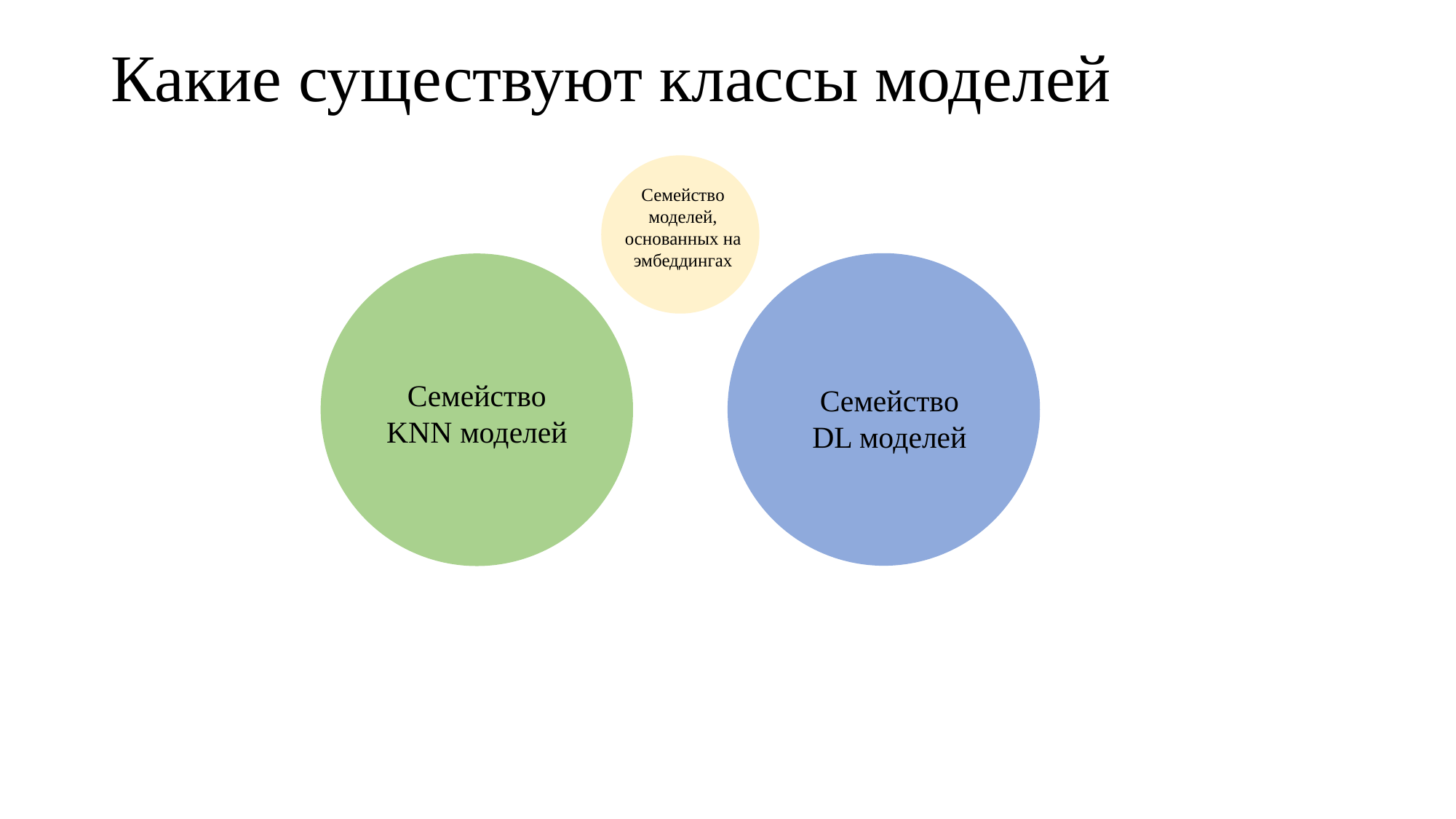

# Какие существуют классы моделей

Семейство моделей, основанных на эмбеддингах

Семейство KNN моделей
Семейство DL моделей